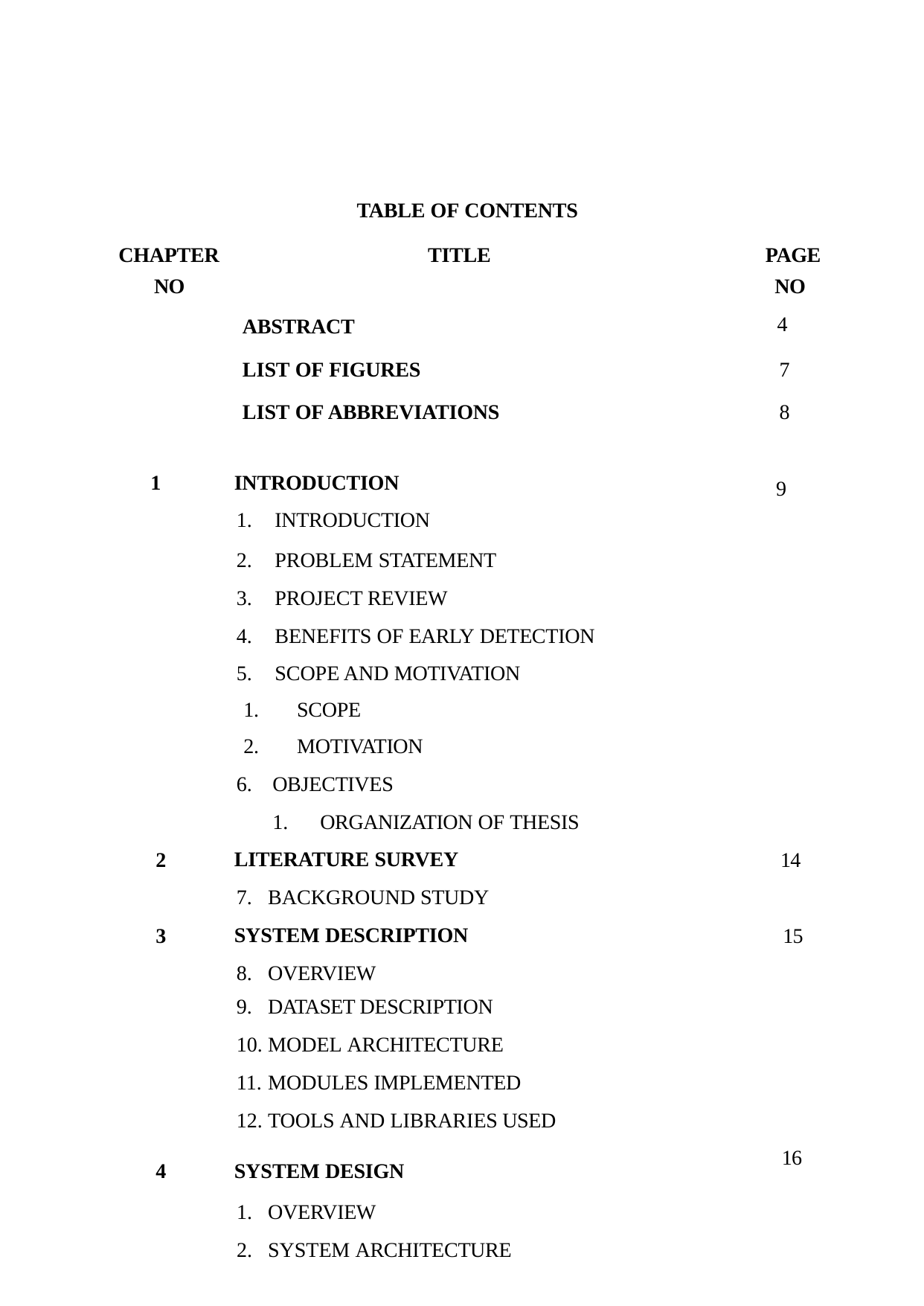

TABLE OF CONTENTS
| CHAPTER | TITLE | PAGE |
| --- | --- | --- |
| NO |  | NO 4 |
| ABSTRACT |  |  |
| LIST OF FIGURES |  | 7 |
| LIST OF ABBREVIATIONS |  | 8 |
INTRODUCTION
INTRODUCTION
PROBLEM STATEMENT
PROJECT REVIEW
BENEFITS OF EARLY DETECTION
SCOPE AND MOTIVATION
SCOPE
MOTIVATION
OBJECTIVES
ORGANIZATION OF THESIS
LITERATURE SURVEY
BACKGROUND STUDY
SYSTEM DESCRIPTION
OVERVIEW
DATASET DESCRIPTION
MODEL ARCHITECTURE
MODULES IMPLEMENTED
TOOLS AND LIBRARIES USED
1
9
2
14
3
15
16
4
SYSTEM DESIGN
OVERVIEW
SYSTEM ARCHITECTURE